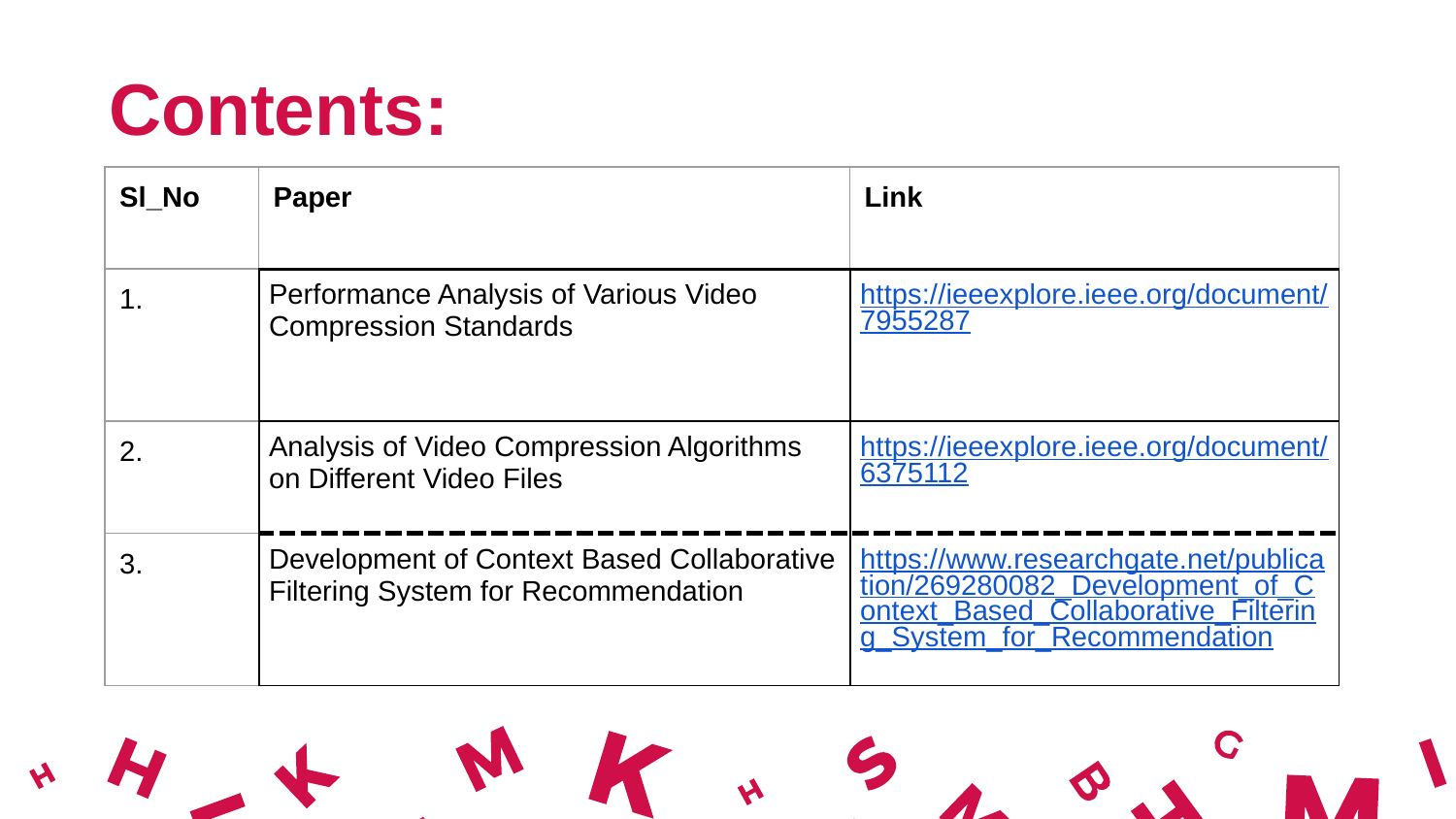

Contents:
| Sl\_No | Paper | Link |
| --- | --- | --- |
| 1. | Performance Analysis of Various Video Compression Standards | https://ieeexplore.ieee.org/document/7955287 |
| 2. | Analysis of Video Compression Algorithms on Different Video Files | https://ieeexplore.ieee.org/document/6375112 |
| 3. | Development of Context Based Collaborative Filtering System for Recommendation | https://www.researchgate.net/publication/269280082\_Development\_of\_Context\_Based\_Collaborative\_Filtering\_System\_for\_Recommendation |